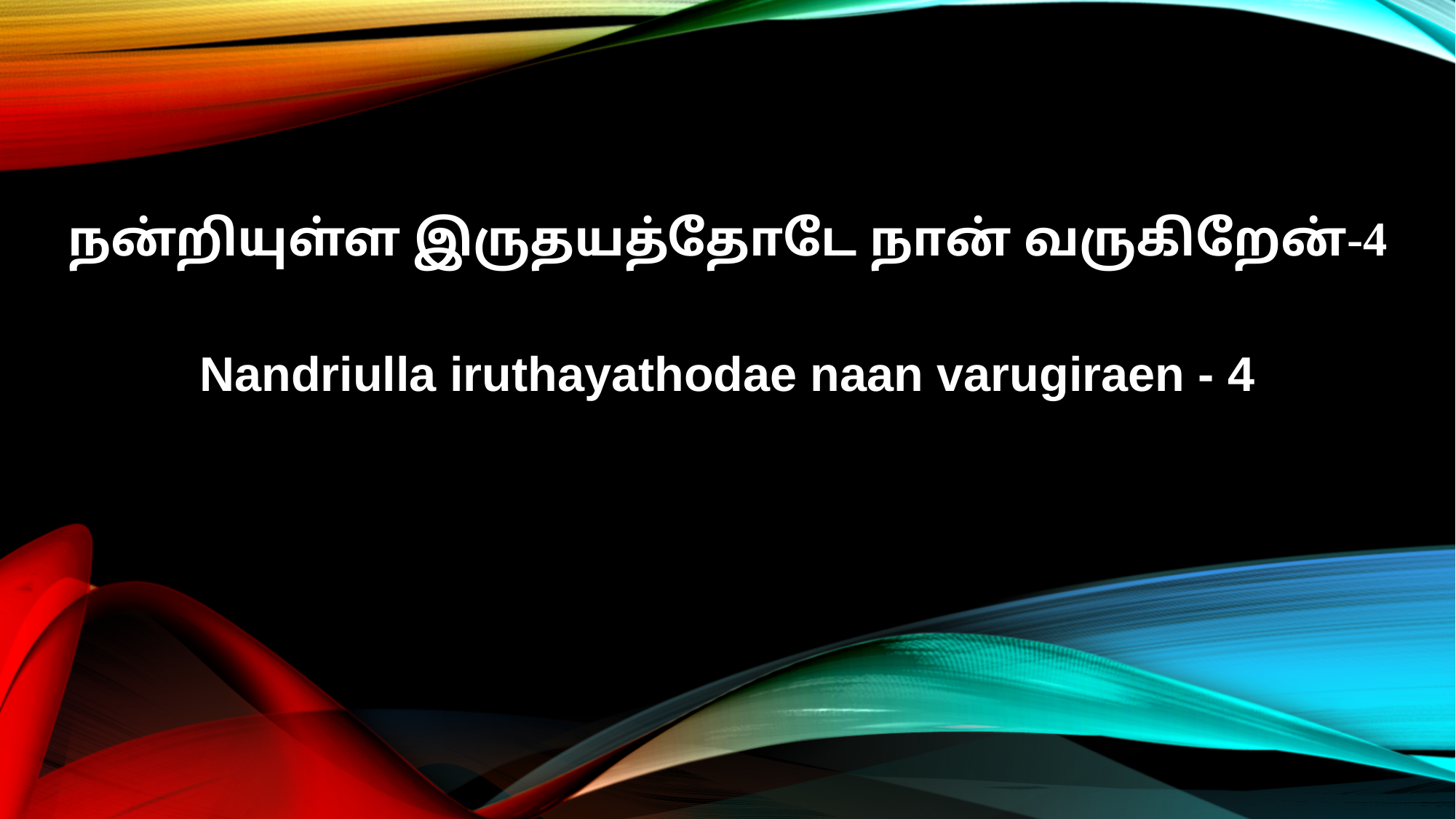

நன்றியுள்ள இருதயத்தோடே நான் வருகிறேன்-4

Nandriulla iruthayathodae naan varugiraen - 4